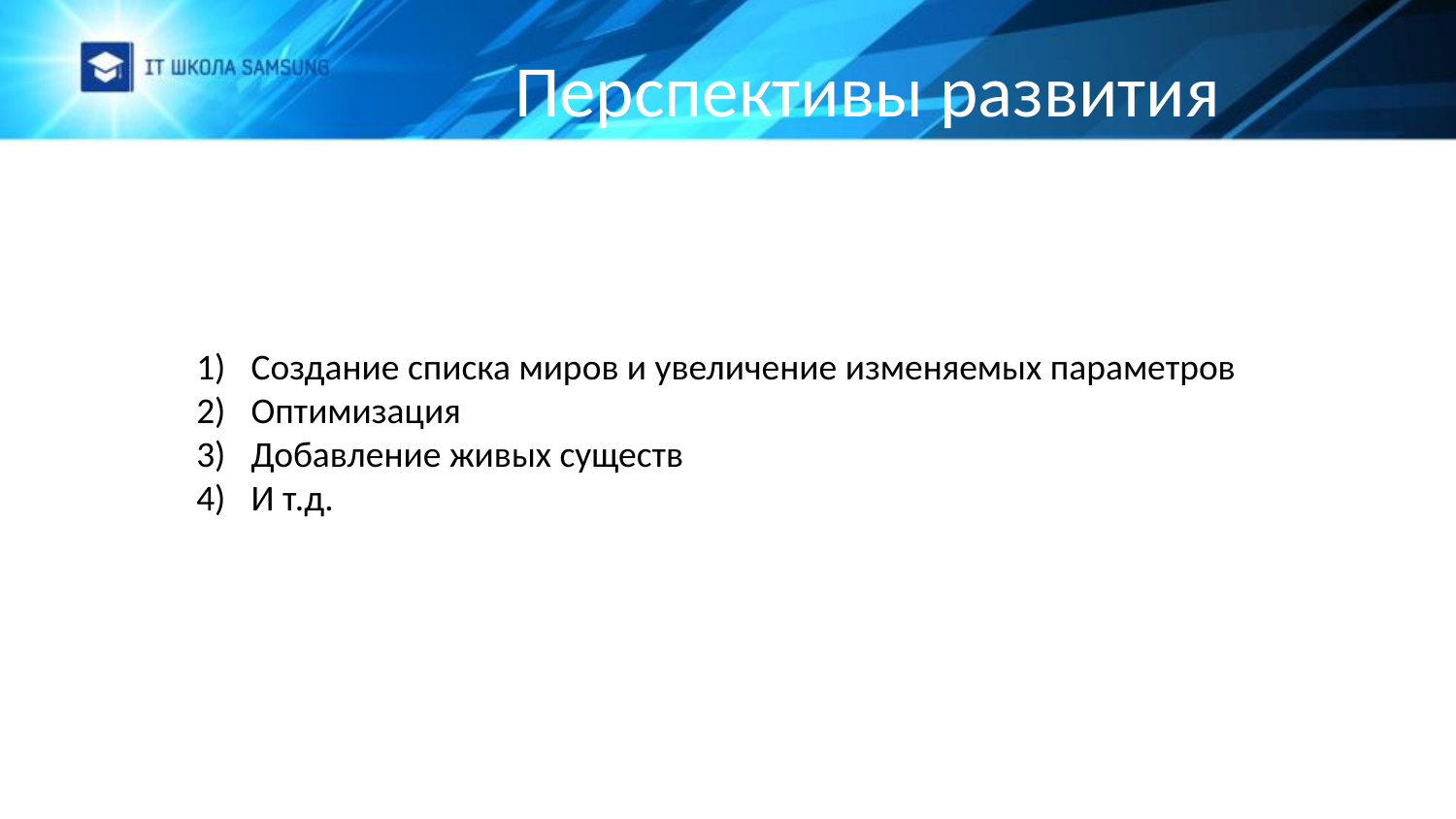

# Перспективы развития
Создание списка миров и увеличение изменяемых параметров
Оптимизация
Добавление живых существ
И т.д.